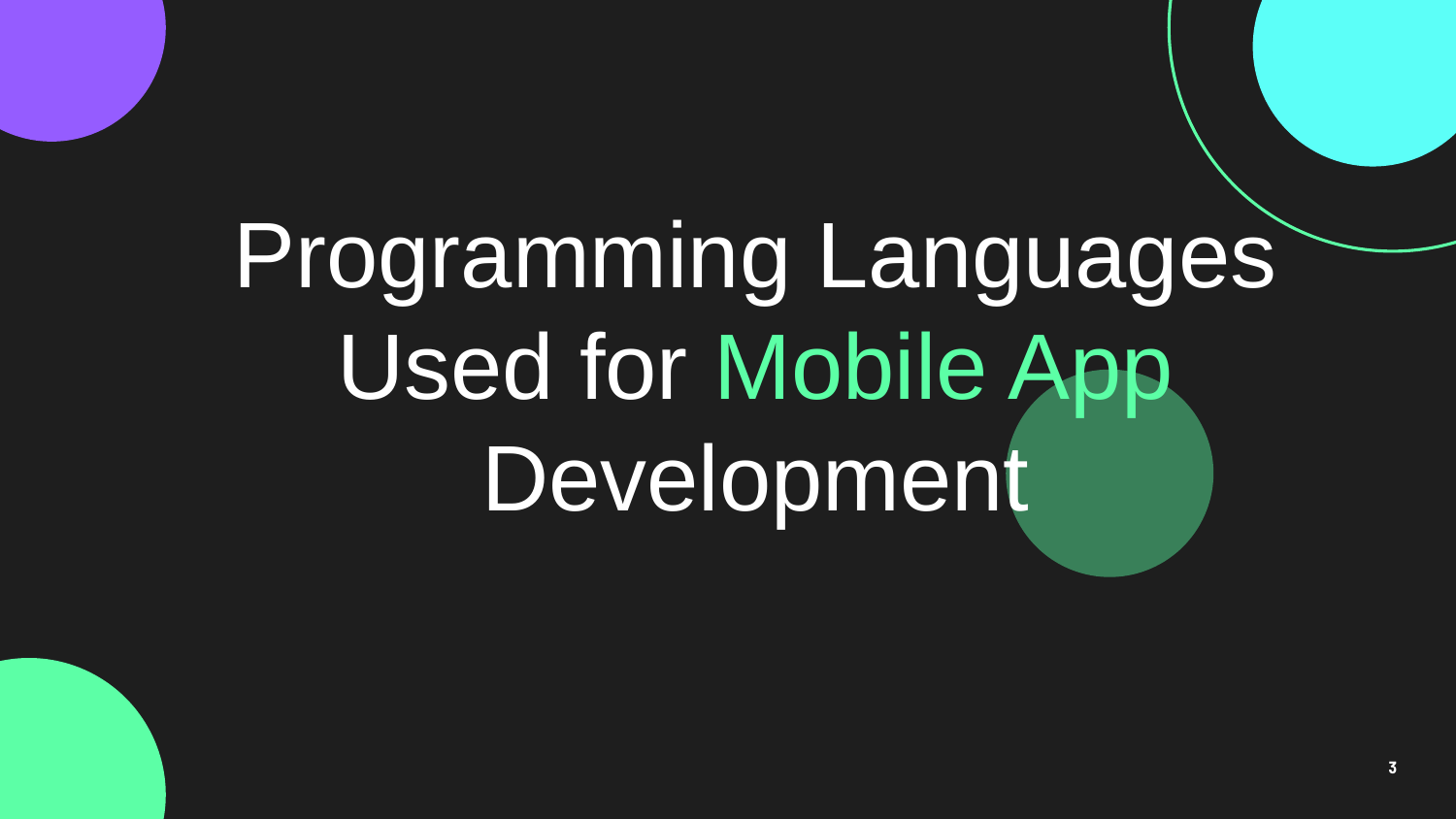

# Programming Languages Used for Mobile App Development

3